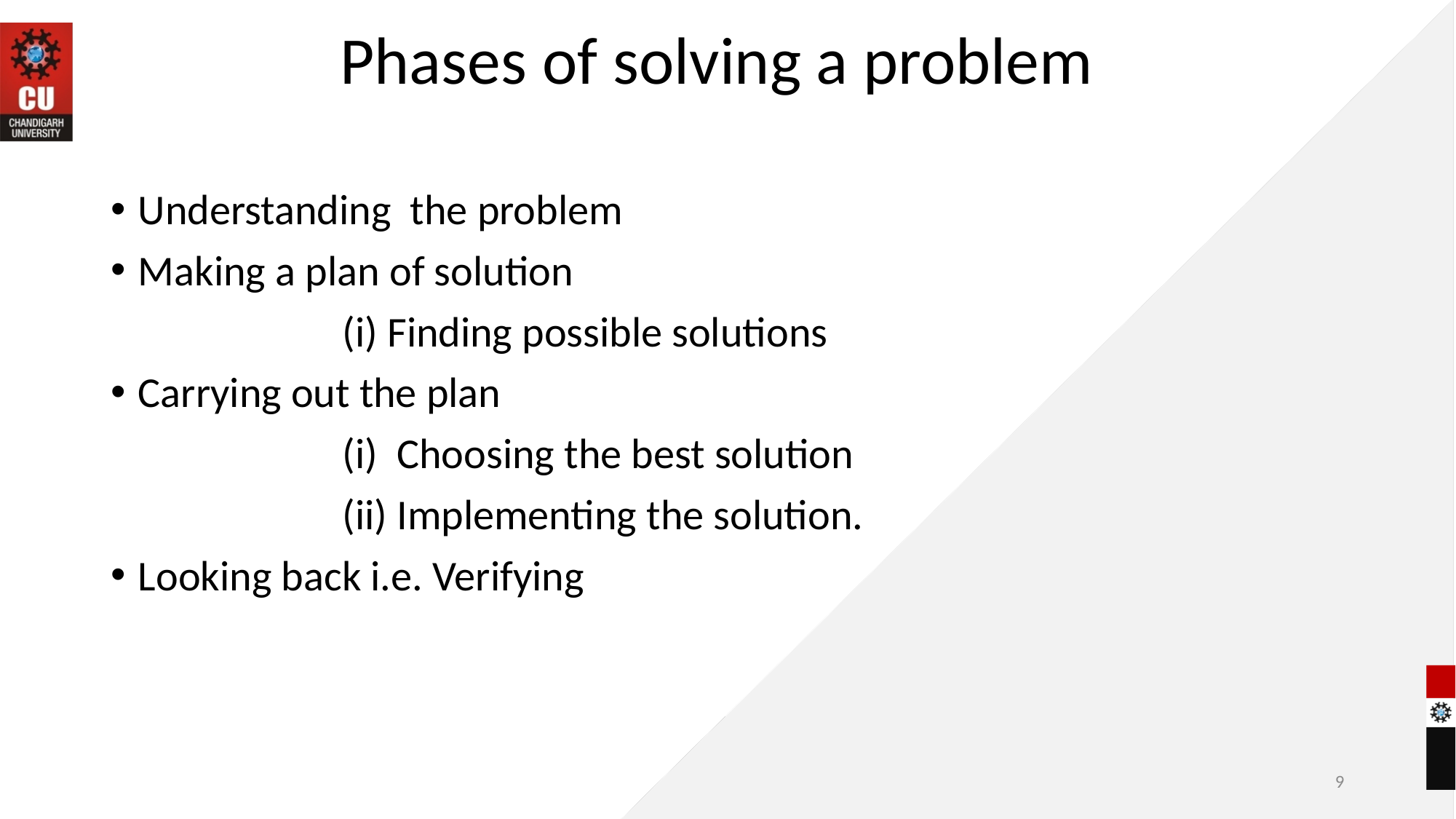

# Phases of solving a problem
Understanding  the problem
Making a plan of solution
                        (i) Finding possible solutions
Carrying out the plan
                        (i)  Choosing the best solution
                        (ii) Implementing the solution.
Looking back i.e. Verifying

9